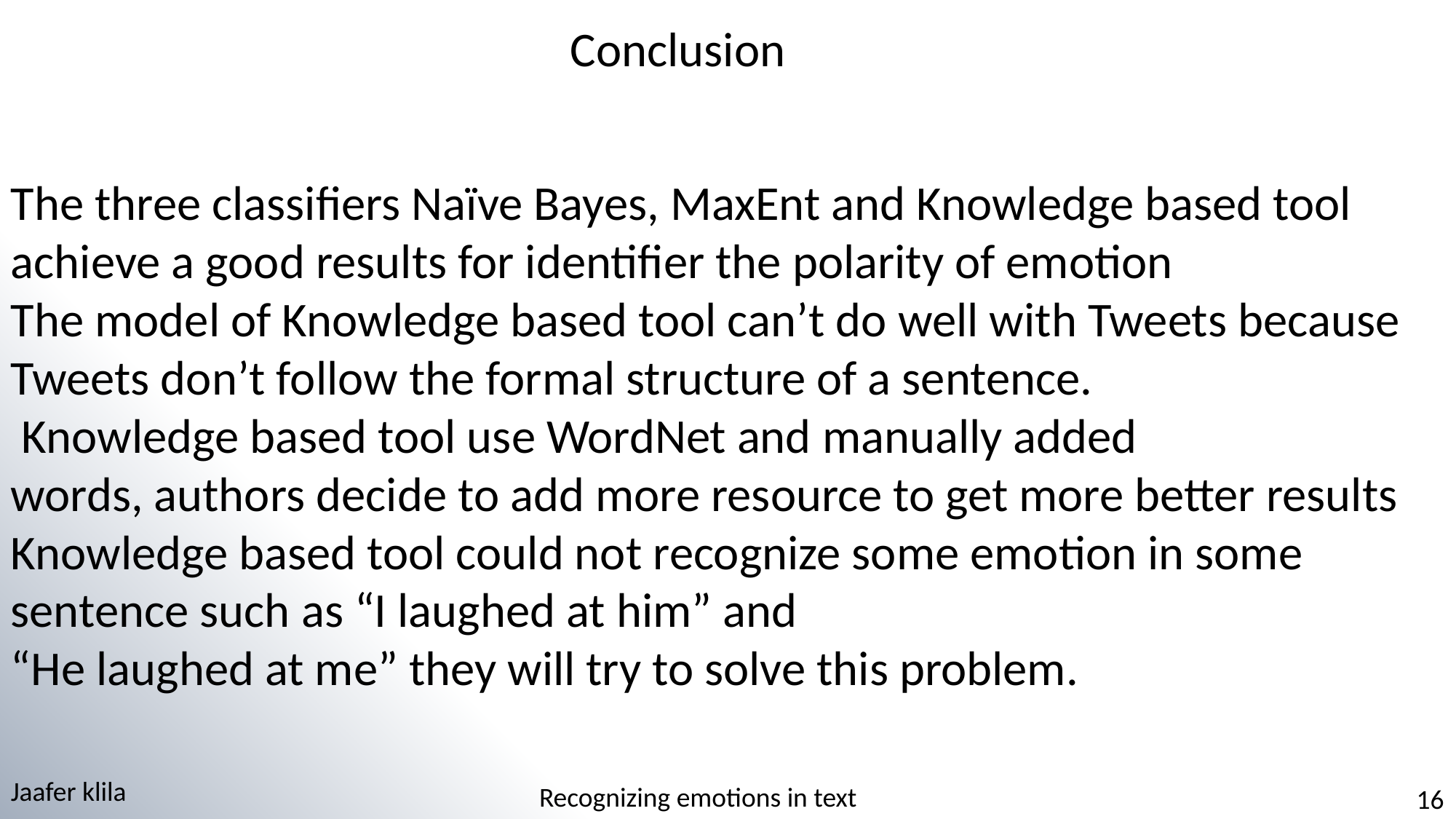

Conclusion
The three classifiers Naïve Bayes, MaxEnt and Knowledge based tool achieve a good results for identifier the polarity of emotion
The model of Knowledge based tool can’t do well with Tweets because Tweets don’t follow the formal structure of a sentence.
 Knowledge based tool use WordNet and manually added
words, authors decide to add more resource to get more better results
Knowledge based tool could not recognize some emotion in some sentence such as “I laughed at him” and
“He laughed at me” they will try to solve this problem.
Jaafer klila
Recognizing emotions in text
16